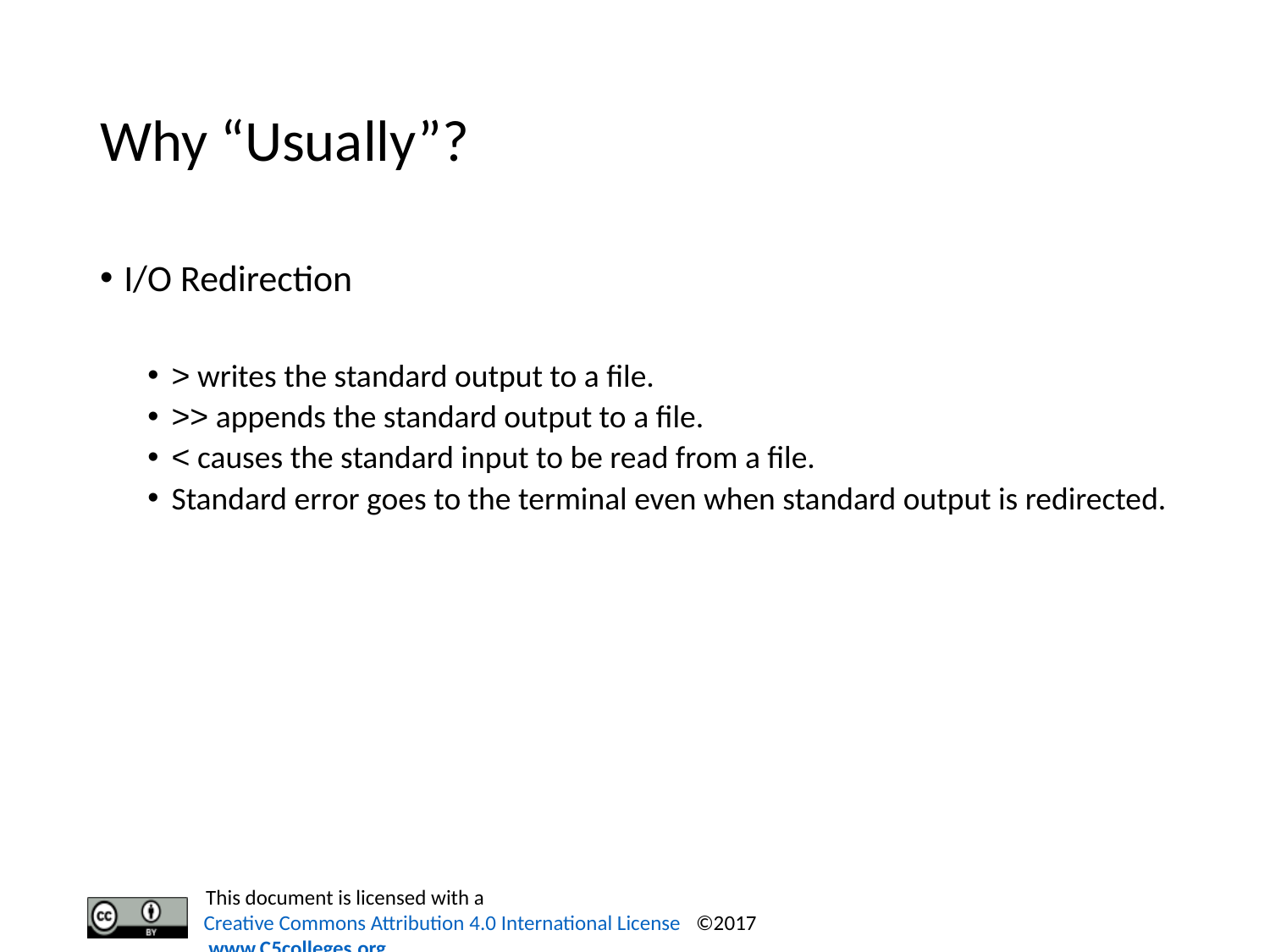

# Why “Usually”?
I/O Redirection

> writes the standard output to a file.
>> appends the standard output to a file.
< causes the standard input to be read from a file.
Standard error goes to the terminal even when standard output is redirected.